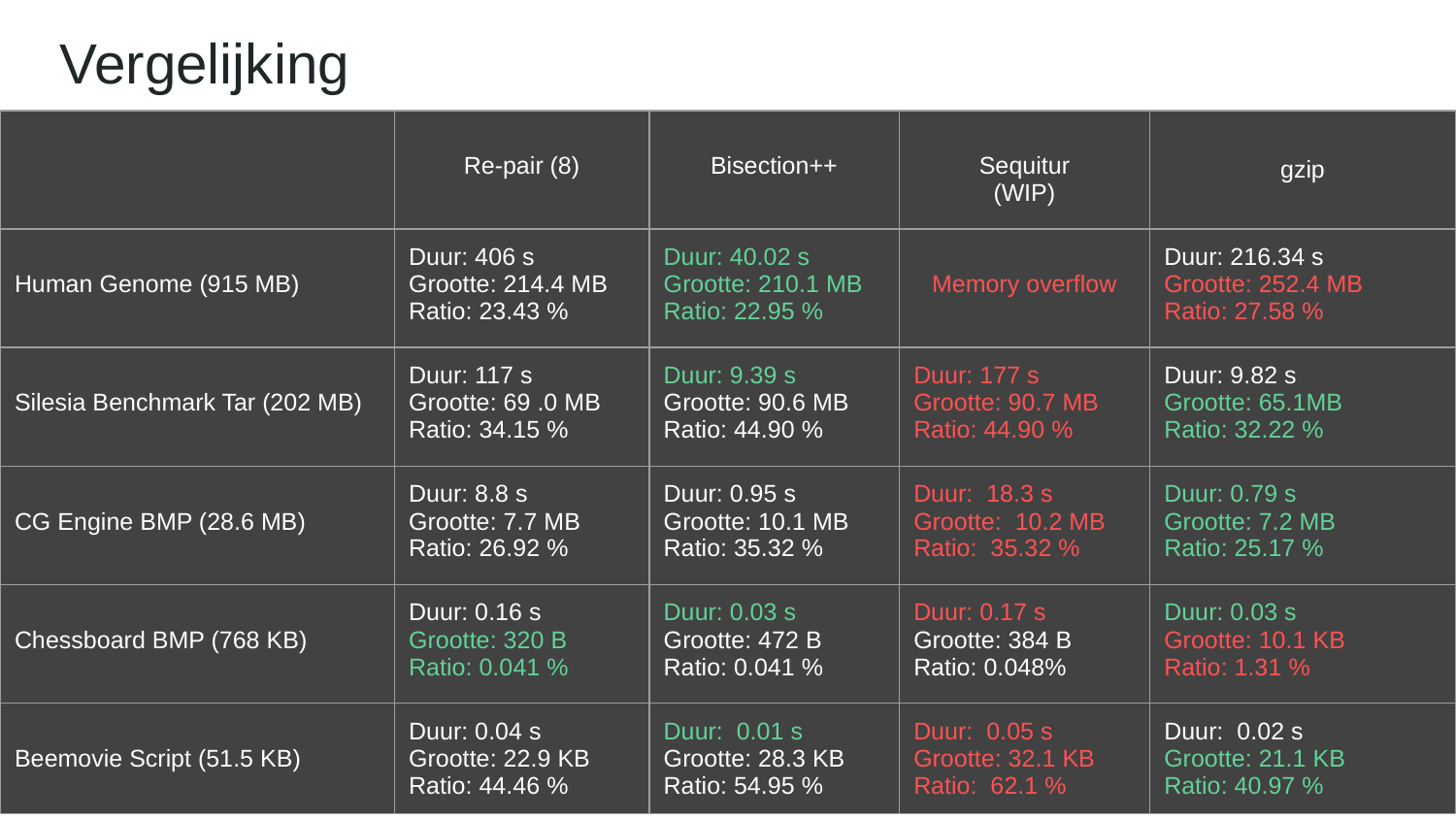

Vergelijking
|  | Re-pair (8) | Bisection++ | Sequitur (WIP) | gzip |
| --- | --- | --- | --- | --- |
| Human Genome (915 MB) | Duur: 406 s Grootte: 214.4 MB Ratio: 23.43 % | Duur: 40.02 s Grootte: 210.1 MB Ratio: 22.95 % | Memory overflow | Duur: 216.34 s Grootte: 252.4 MB Ratio: 27.58 % |
| Silesia Benchmark Tar (202 MB) | Duur: 117 s Grootte: 69 .0 MB Ratio: 34.15 % | Duur: 9.39 s Grootte: 90.6 MB Ratio: 44.90 % | Duur: 177 s Grootte: 90.7 MB Ratio: 44.90 % | Duur: 9.82 s Grootte: 65.1MB Ratio: 32.22 % |
| CG Engine BMP (28.6 MB) | Duur: 8.8 s Grootte: 7.7 MB Ratio: 26.92 % | Duur: 0.95 s Grootte: 10.1 MB Ratio: 35.32 % | Duur: 18.3 s Grootte: 10.2 MB Ratio: 35.32 % | Duur: 0.79 s Grootte: 7.2 MB Ratio: 25.17 % |
| Chessboard BMP (768 KB) | Duur: 0.16 s Grootte: 320 B Ratio: 0.041 % | Duur: 0.03 s Grootte: 472 B Ratio: 0.041 % | Duur: 0.17 s Grootte: 384 B Ratio: 0.048% | Duur: 0.03 s Grootte: 10.1 KB Ratio: 1.31 % |
| Beemovie Script (51.5 KB) | Duur: 0.04 s Grootte: 22.9 KB Ratio: 44.46 % | Duur: 0.01 s Grootte: 28.3 KB Ratio: 54.95 % | Duur: 0.05 s Grootte: 32.1 KB Ratio: 62.1 % | Duur: 0.02 s Grootte: 21.1 KB Ratio: 40.97 % |